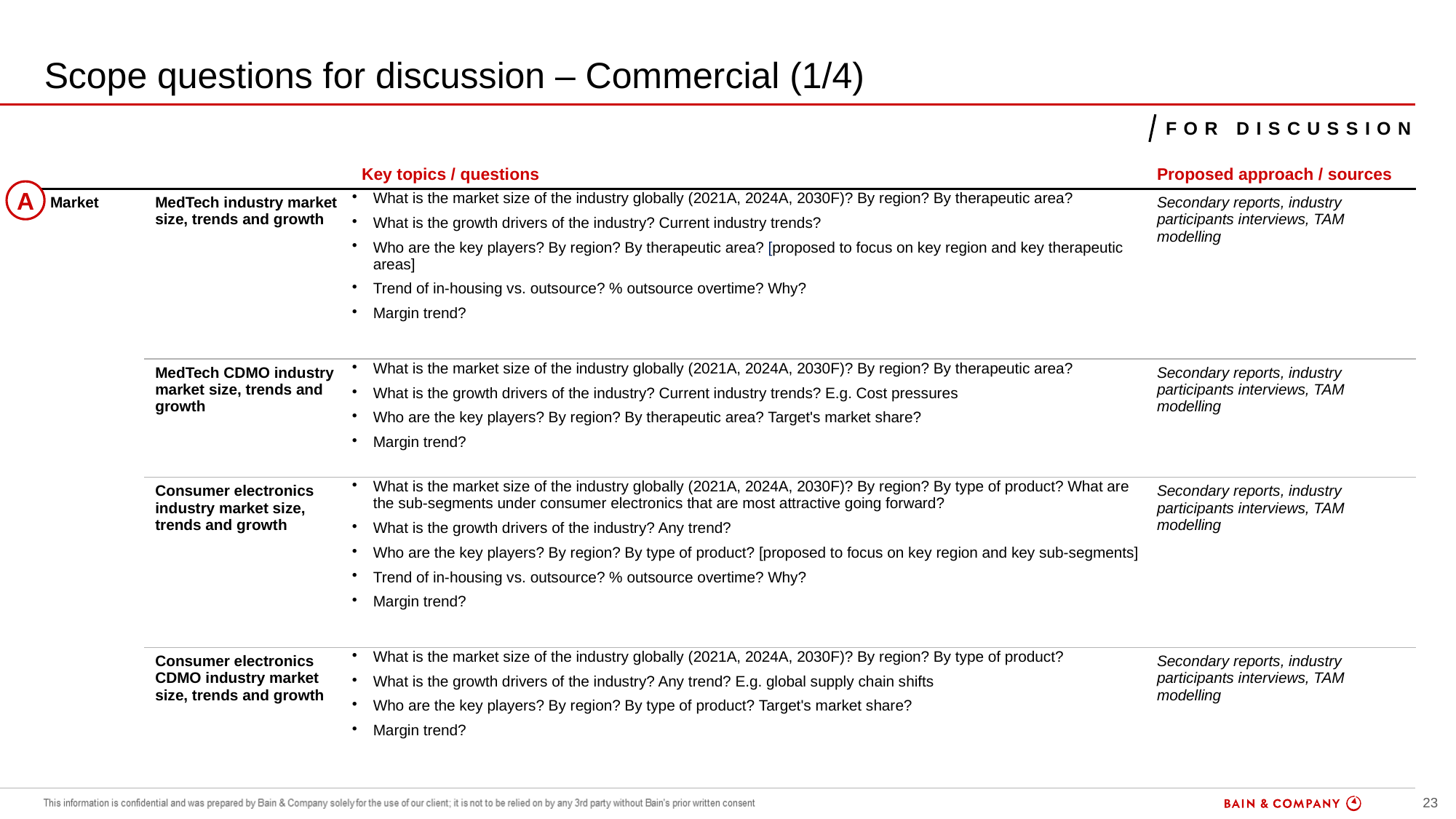

# Scope questions for discussion – Commercial (1/4)
For Discussion
|  |  | Key topics / questions | Proposed approach / sources |
| --- | --- | --- | --- |
| Market | MedTech industry market size, trends and growth | What is the market size of the industry globally (2021A, 2024A, 2030F)? By region? By therapeutic area? What is the growth drivers of the industry? Current industry trends? Who are the key players? By region? By therapeutic area? [proposed to focus on key region and key therapeutic areas] Trend of in-housing vs. outsource? % outsource overtime? Why? Margin trend? | Secondary reports, industry participants interviews, TAM modelling |
|  | MedTech CDMO industry market size, trends and growth | What is the market size of the industry globally (2021A, 2024A, 2030F)? By region? By therapeutic area? What is the growth drivers of the industry? Current industry trends? E.g. Cost pressures Who are the key players? By region? By therapeutic area? Target's market share? Margin trend? | Secondary reports, industry participants interviews, TAM modelling |
|  | Consumer electronics industry market size, trends and growth | What is the market size of the industry globally (2021A, 2024A, 2030F)? By region? By type of product? What are the sub-segments under consumer electronics that are most attractive going forward? What is the growth drivers of the industry? Any trend? Who are the key players? By region? By type of product? [proposed to focus on key region and key sub-segments] Trend of in-housing vs. outsource? % outsource overtime? Why? Margin trend? | Secondary reports, industry participants interviews, TAM modelling |
|  | Consumer electronics CDMO industry market size, trends and growth | What is the market size of the industry globally (2021A, 2024A, 2030F)? By region? By type of product? What is the growth drivers of the industry? Any trend? E.g. global supply chain shifts Who are the key players? By region? By type of product? Target's market share? Margin trend? | Secondary reports, industry participants interviews, TAM modelling |
A